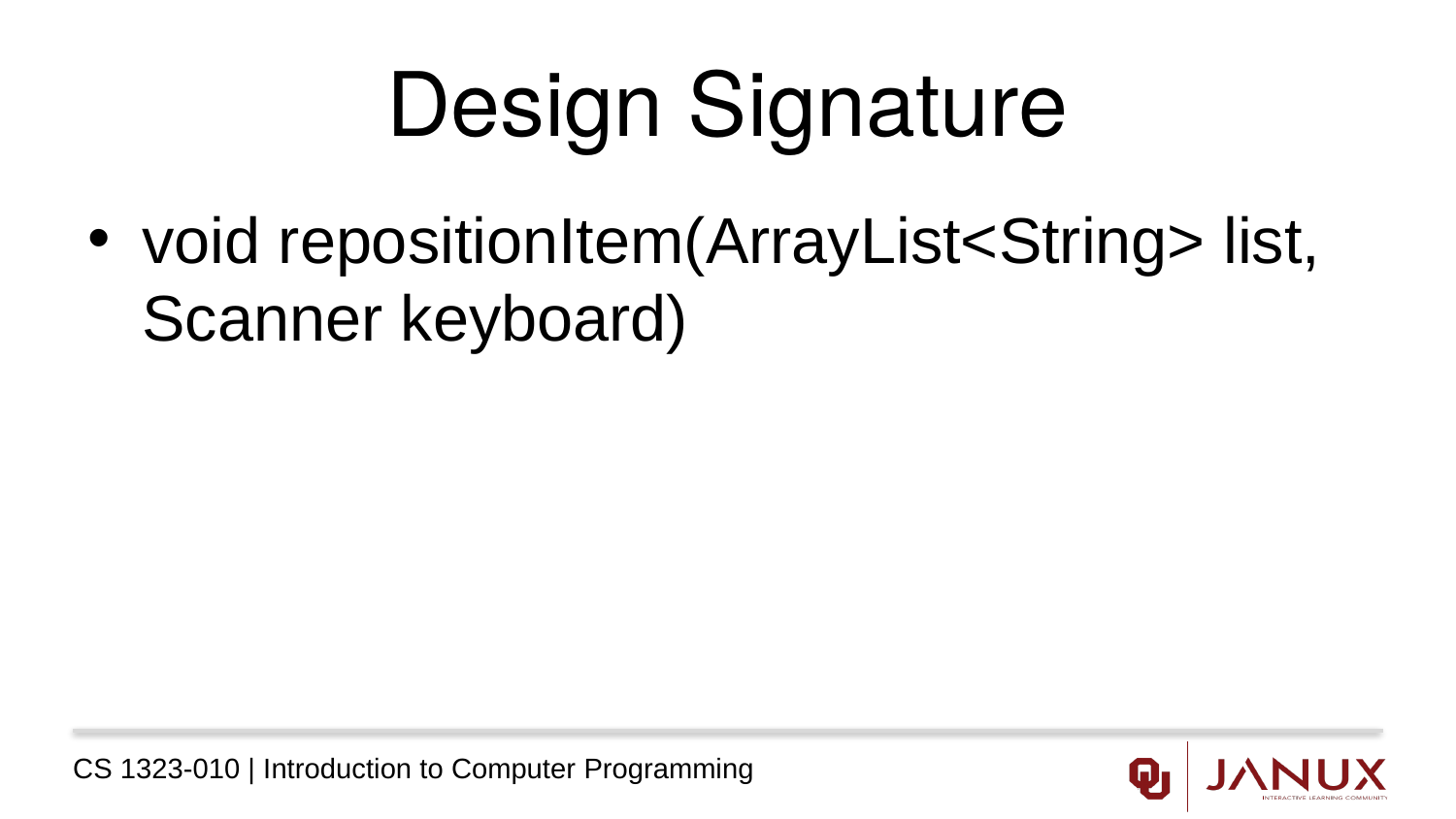

# Design Signature
void repositionItem(ArrayList<String> list, Scanner keyboard)